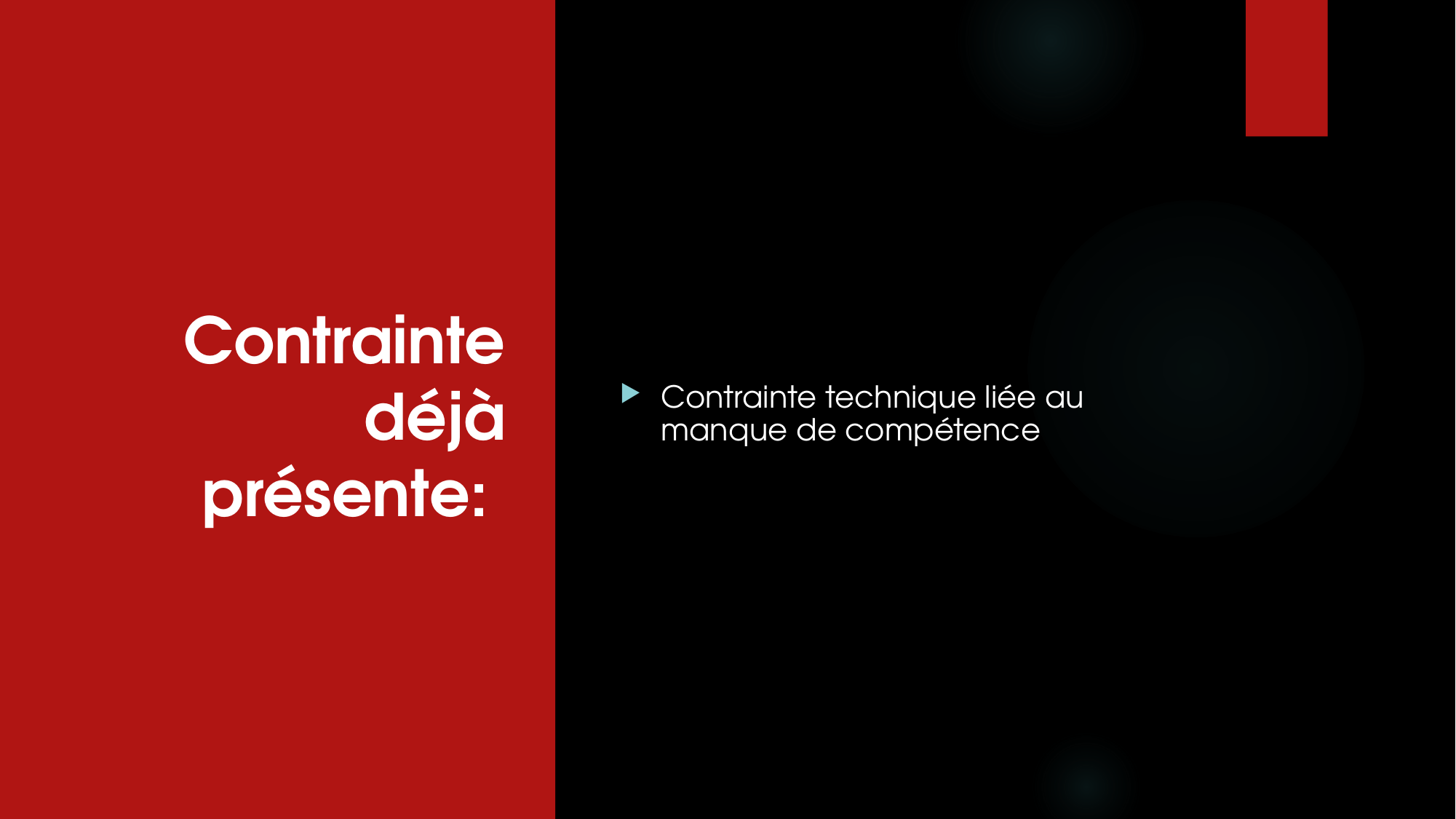

# Contrainte déjà présente:
Contrainte technique liée au manque de compétence